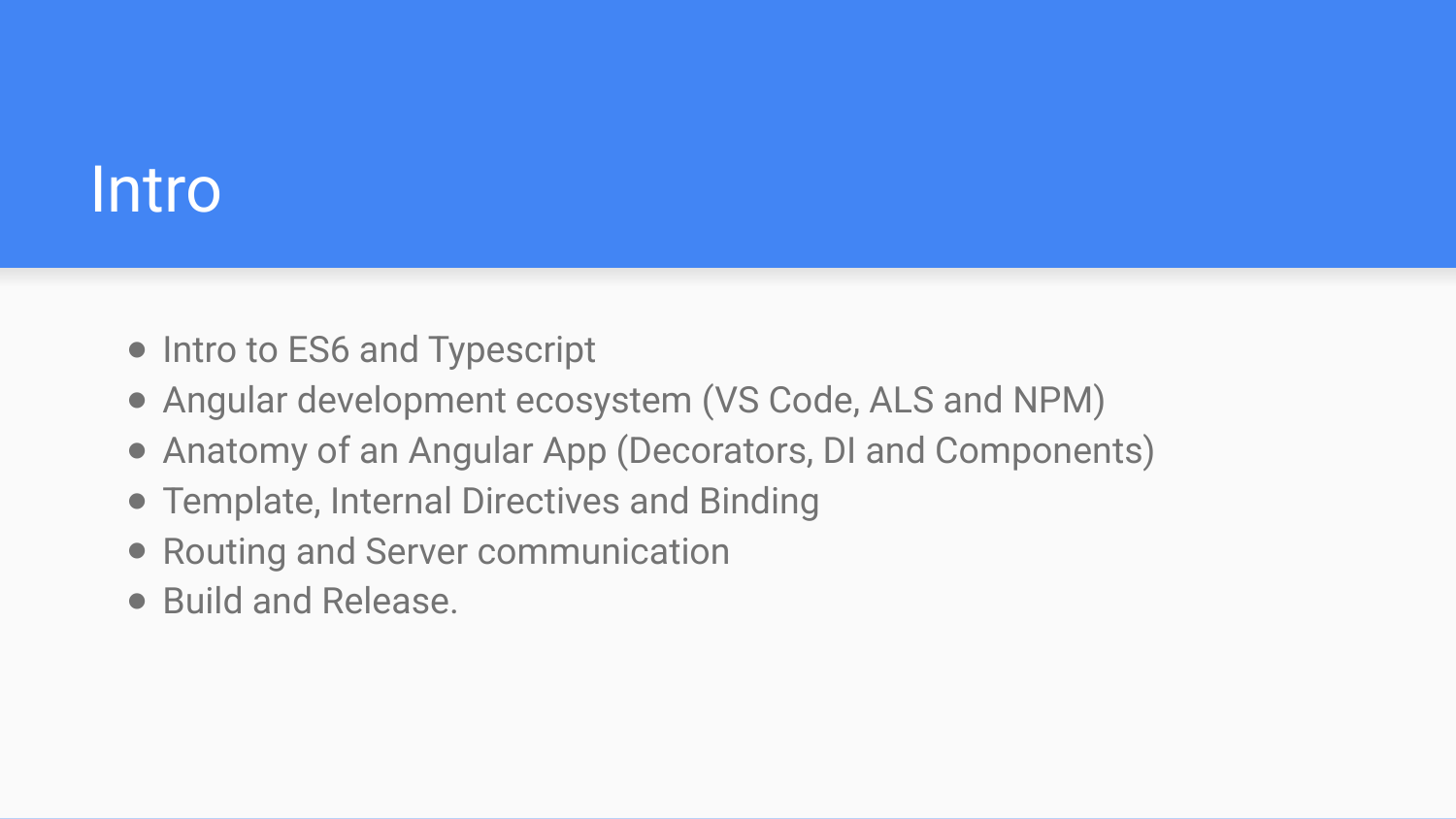

# Intro
Intro to ES6 and Typescript
Angular development ecosystem (VS Code, ALS and NPM)
Anatomy of an Angular App (Decorators, DI and Components)
Template, Internal Directives and Binding
Routing and Server communication
Build and Release.